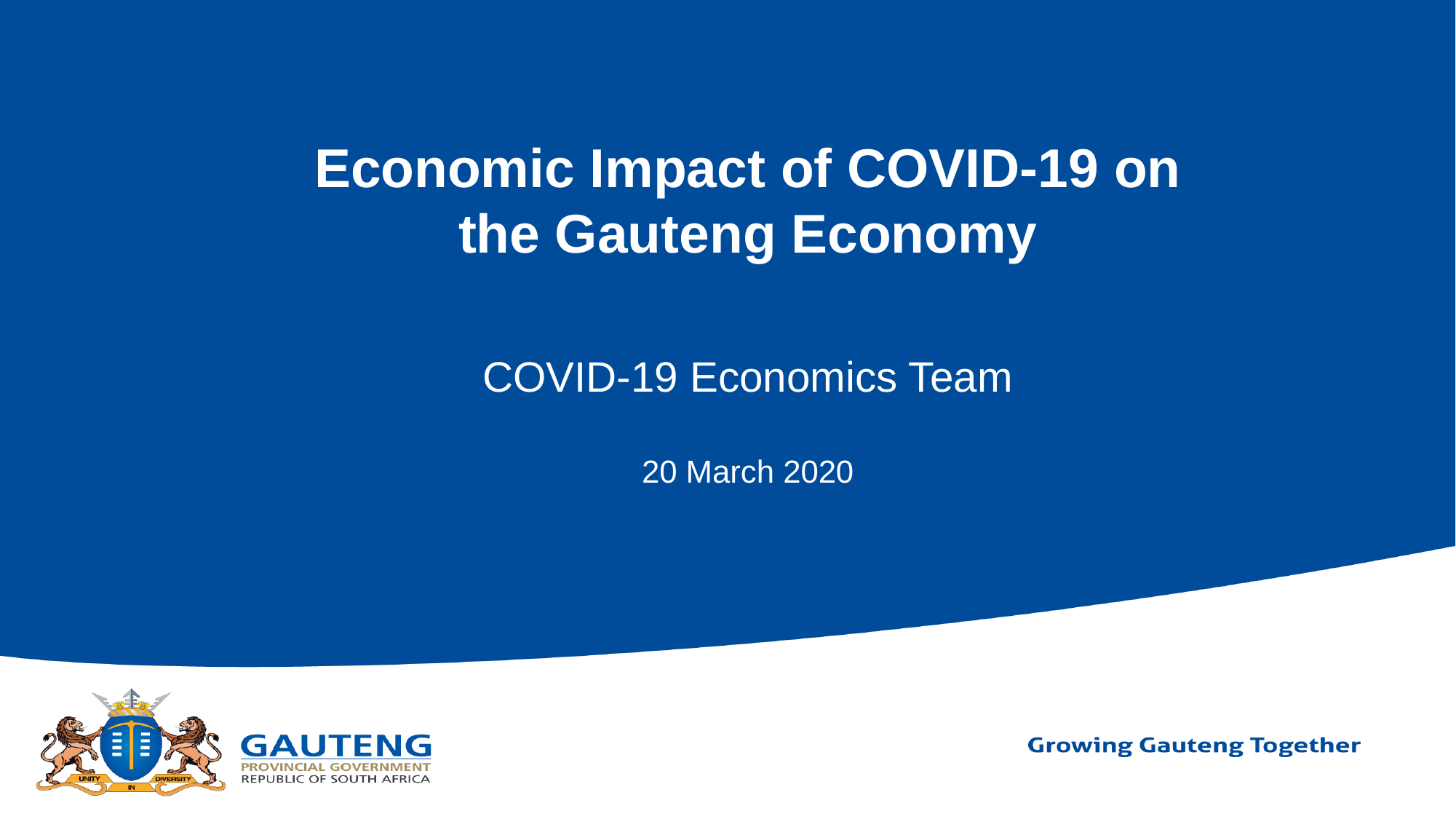

# Economic Impact of COVID-19 on the Gauteng Economy
COVID-19 Economics Team
20 March 2020